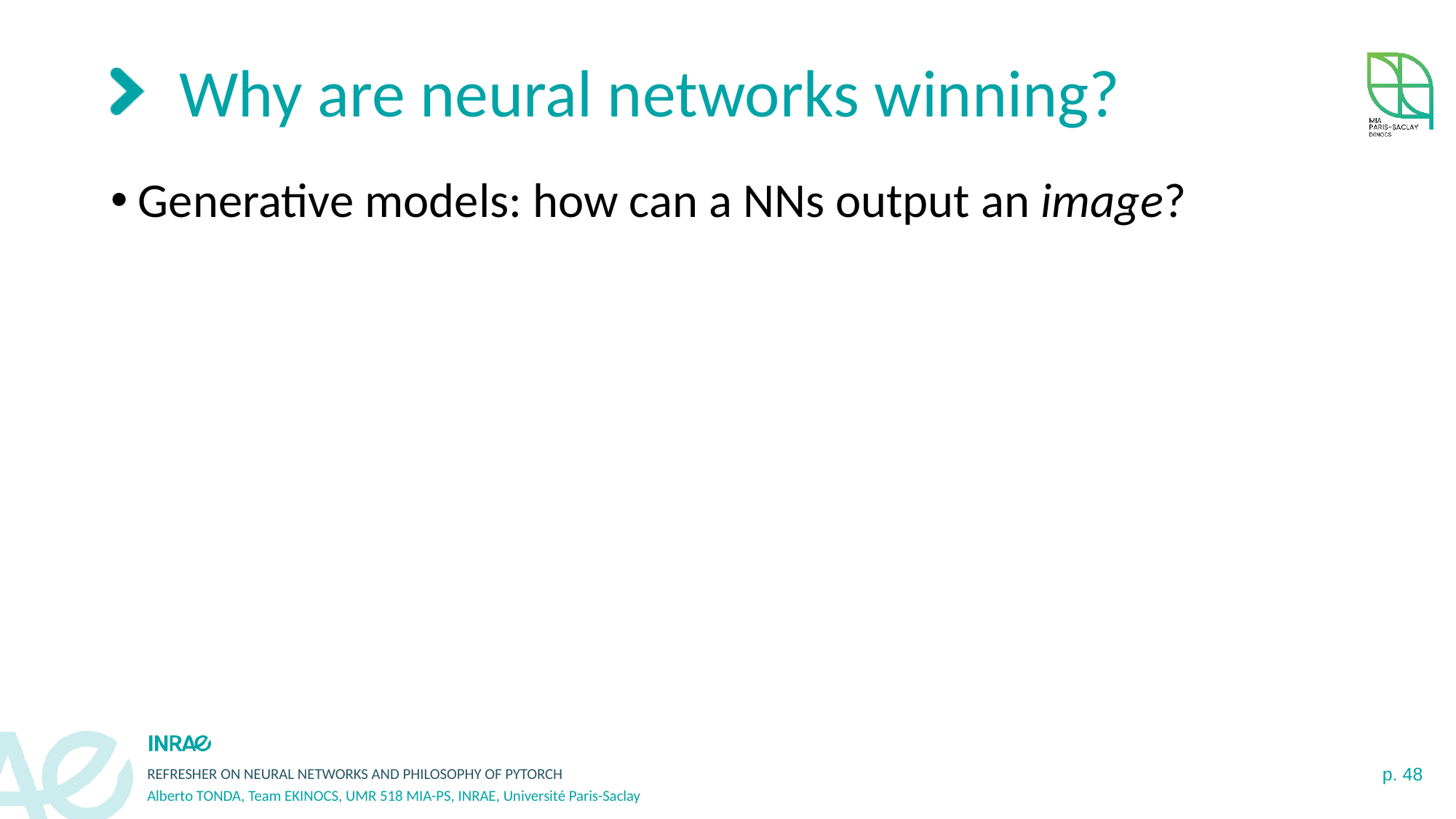

# Why are neural networks winning?
Generative models: how can a NNs output an image?